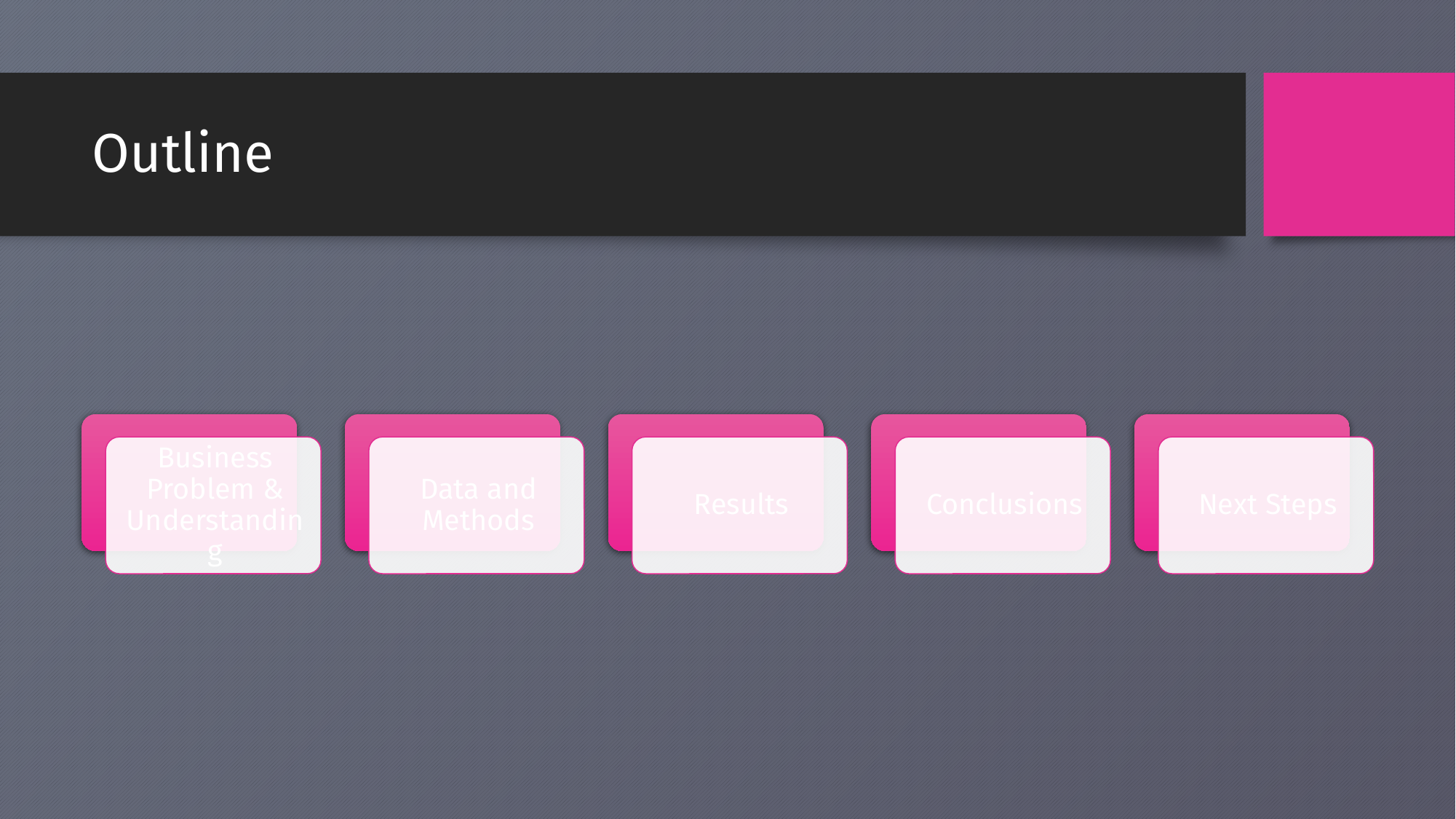

# Outline
Business Problem & Understanding
Data and Methods
Results
Conclusions
Next Steps